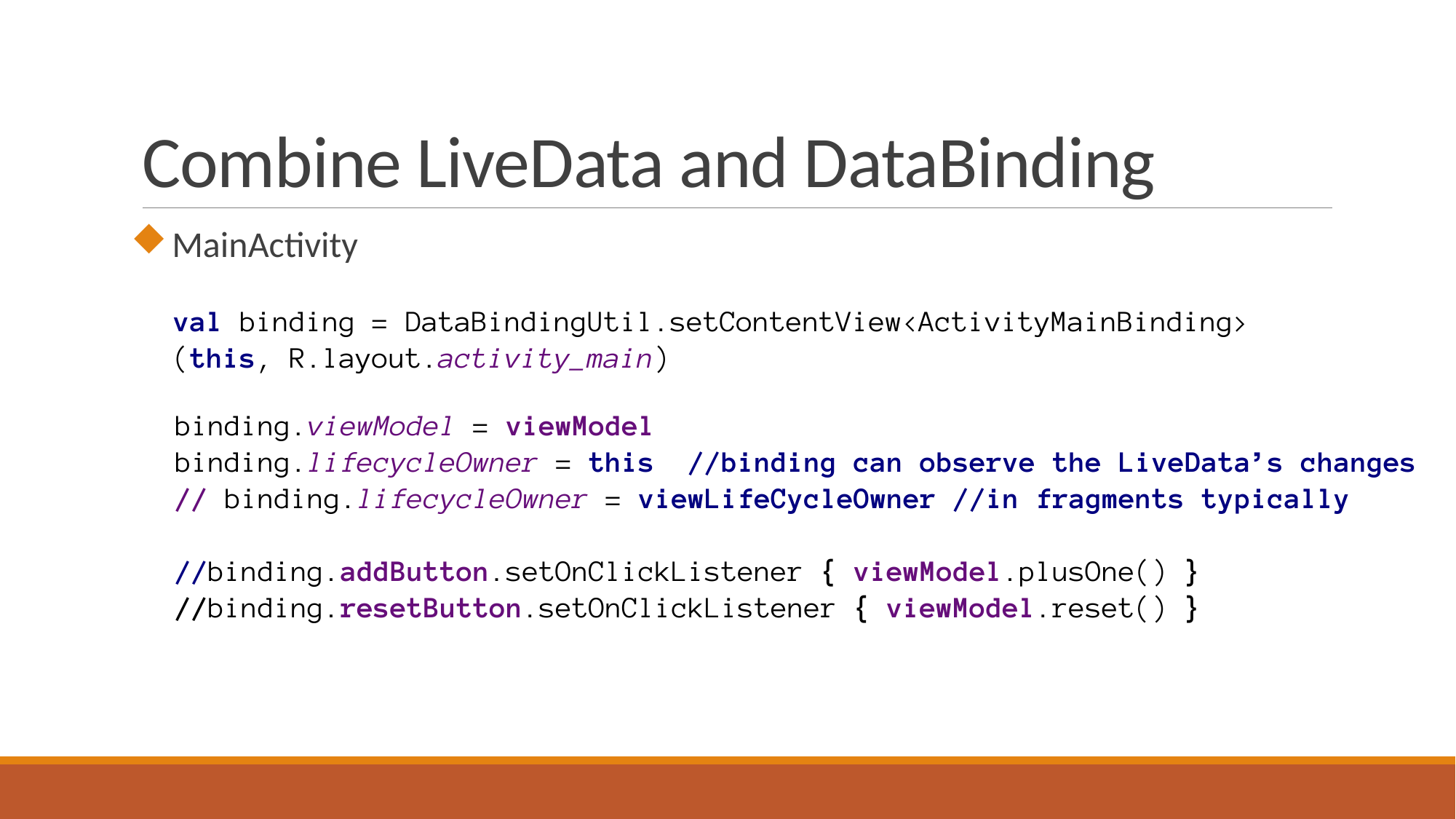

# Combine LiveData and DataBinding
MainActivity
val binding = DataBindingUtil.setContentView<ActivityMainBinding>
(this, R.layout.activity_main)
binding.viewModel = viewModel
binding.lifecycleOwner = this  //binding can observe the LiveData’s changes
// binding.lifecycleOwner = viewLifeCycleOwner //in fragments typically
//binding.addButton.setOnClickListener { viewModel.plusOne() }
//binding.resetButton.setOnClickListener { viewModel.reset() }